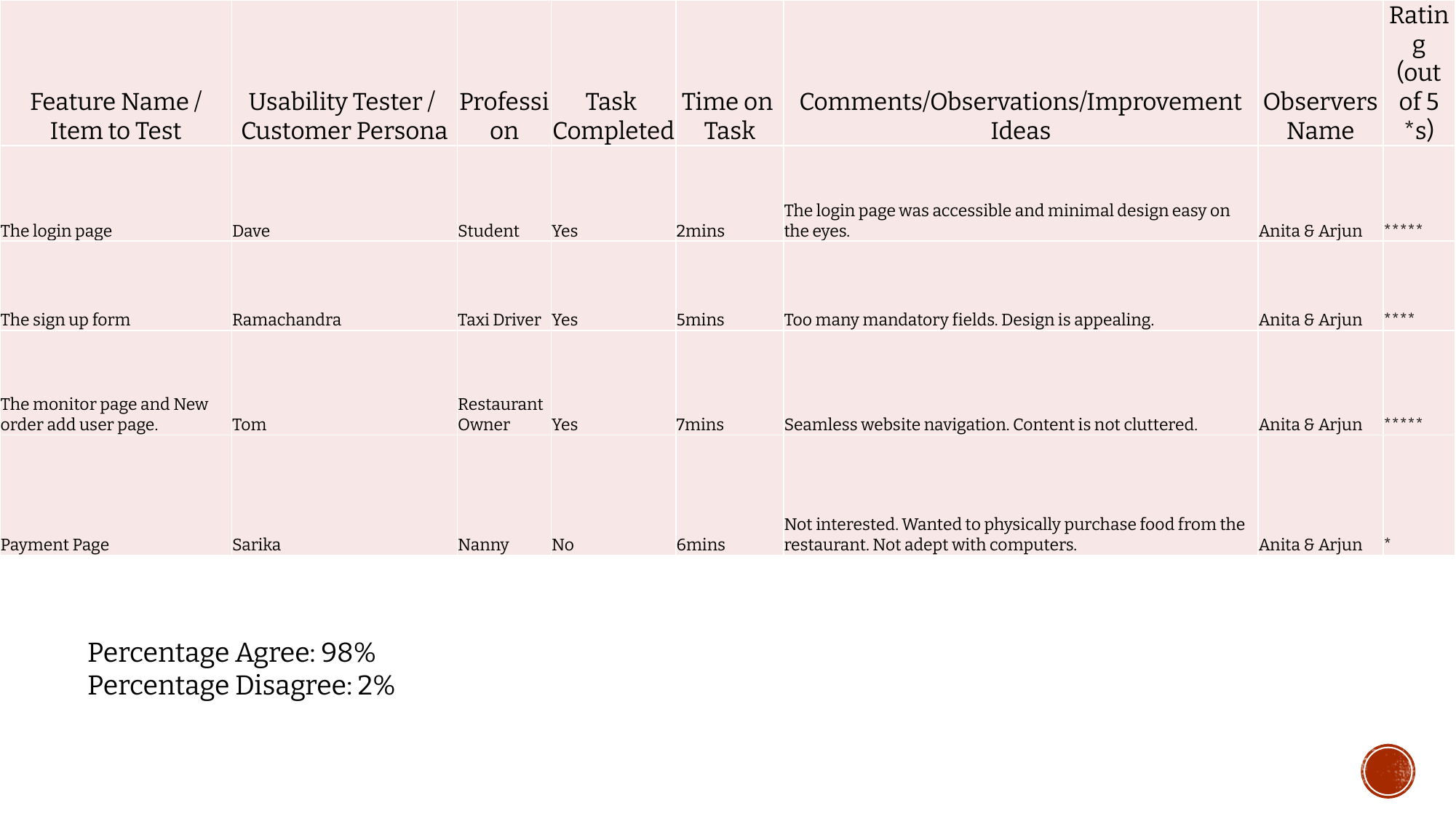

| Feature Name / Item to Test | Usability Tester / Customer Persona | Profession | Task Completed | Time on Task | Comments/Observations/Improvement Ideas | Observers Name | Rating (out of 5 \*s) |
| --- | --- | --- | --- | --- | --- | --- | --- |
| The login page | Dave | Student | Yes | 2mins | The login page was accessible and minimal design easy on the eyes. | Anita & Arjun | \*\*\*\*\* |
| The sign up form | Ramachandra | Taxi Driver | Yes | 5mins | Too many mandatory fields. Design is appealing. | Anita & Arjun | \*\*\*\* |
| The monitor page and New order add user page. | Tom | Restaurant Owner | Yes | 7mins | Seamless website navigation. Content is not cluttered. | Anita & Arjun | \*\*\*\*\* |
| Payment Page | Sarika | Nanny | No | 6mins | Not interested. Wanted to physically purchase food from the restaurant. Not adept with computers. | Anita & Arjun | \* |
Percentage Agree: 98%
Percentage Disagree: 2%